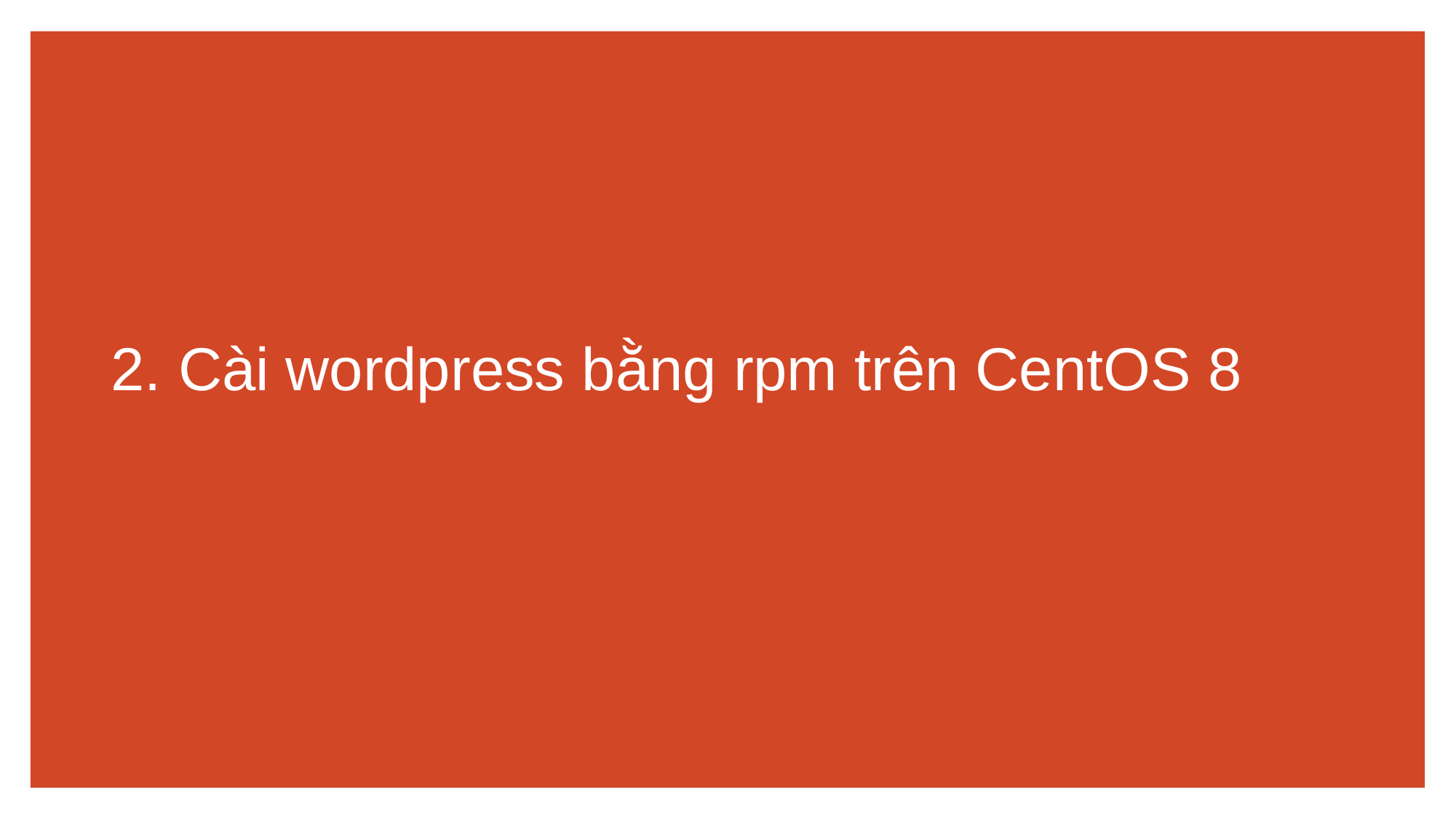

# 2. Cài wordpress bằng rpm trên CentOS 8